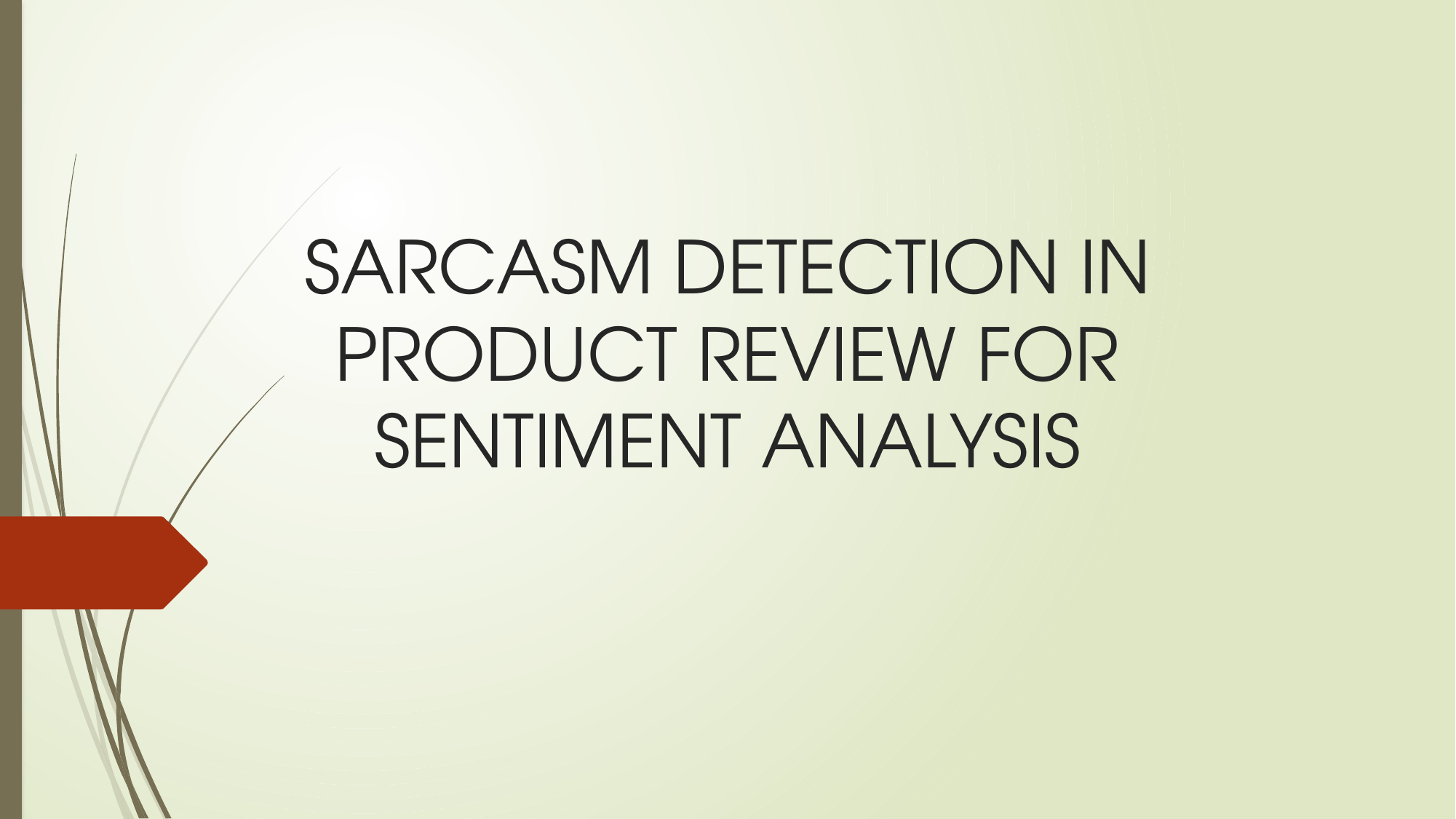

# SARCASM DETECTION IN PRODUCT REVIEW FOR SENTIMENT ANALYSIS